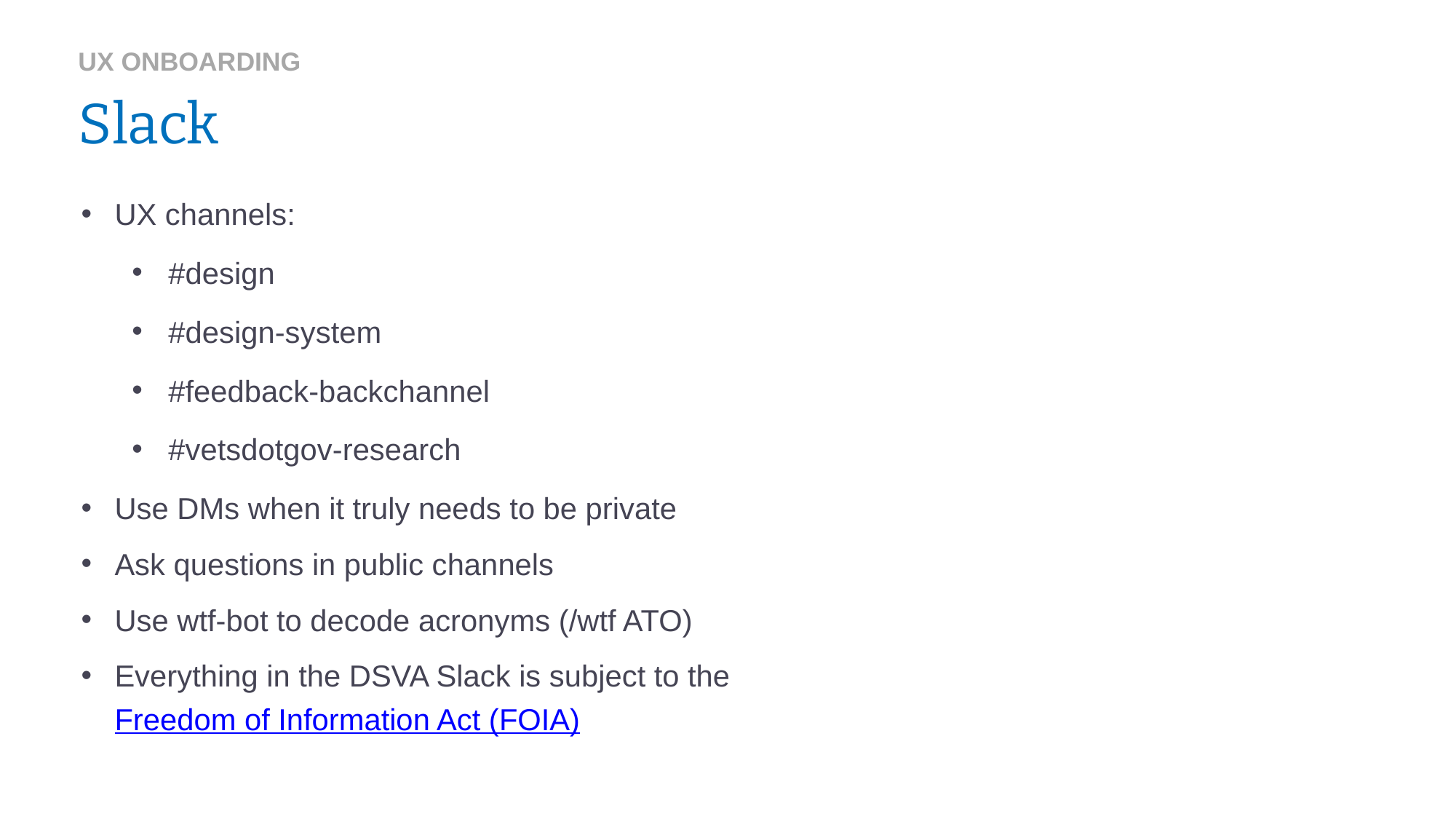

UX ONBOARDING

# Slack
UX channels:
#design
#design-system
#feedback-backchannel
#vetsdotgov-research
Use DMs when it truly needs to be private
Ask questions in public channels
Use wtf-bot to decode acronyms (/wtf ATO)
Everything in the DSVA Slack is subject to the Freedom of Information Act (FOIA)